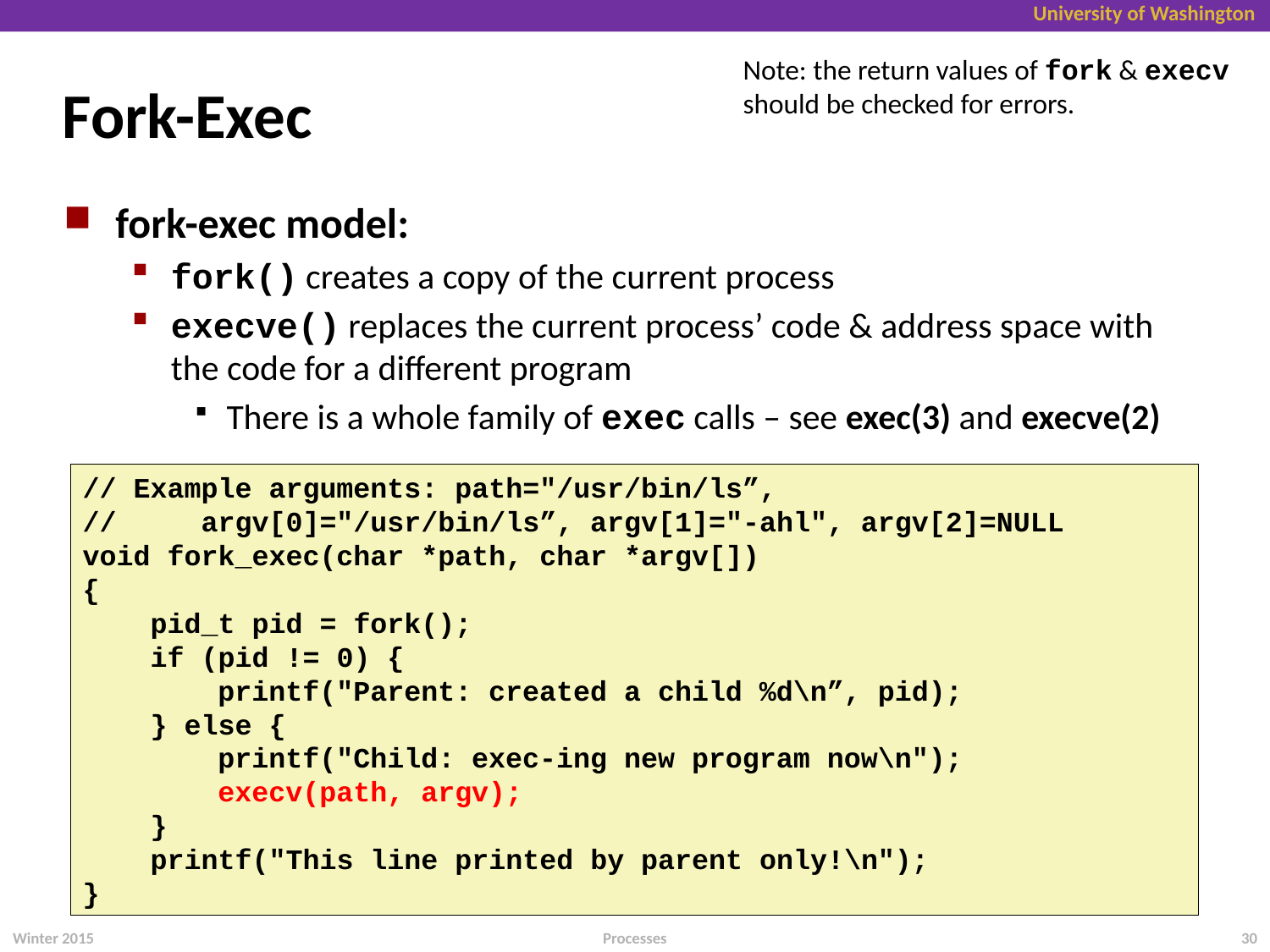

Note: the return values of fork & execv
should be checked for errors.
# Fork-Exec
fork-exec model:
fork() creates a copy of the current process
execve() replaces the current process’ code & address space with the code for a different program
There is a whole family of exec calls – see exec(3) and execve(2)
// Example arguments: path="/usr/bin/ls”,
//     argv[0]="/usr/bin/ls”, argv[1]="-ahl", argv[2]=NULL
void fork_exec(char *path, char *argv[])
{
    pid_t pid = fork();
    if (pid != 0) {
        printf("Parent: created a child %d\n”, pid);
    } else {
        printf("Child: exec-ing new program now\n");
        execv(path, argv);
    }
    printf("This line printed by parent only!\n");
}
Winter 2015
30
Processes